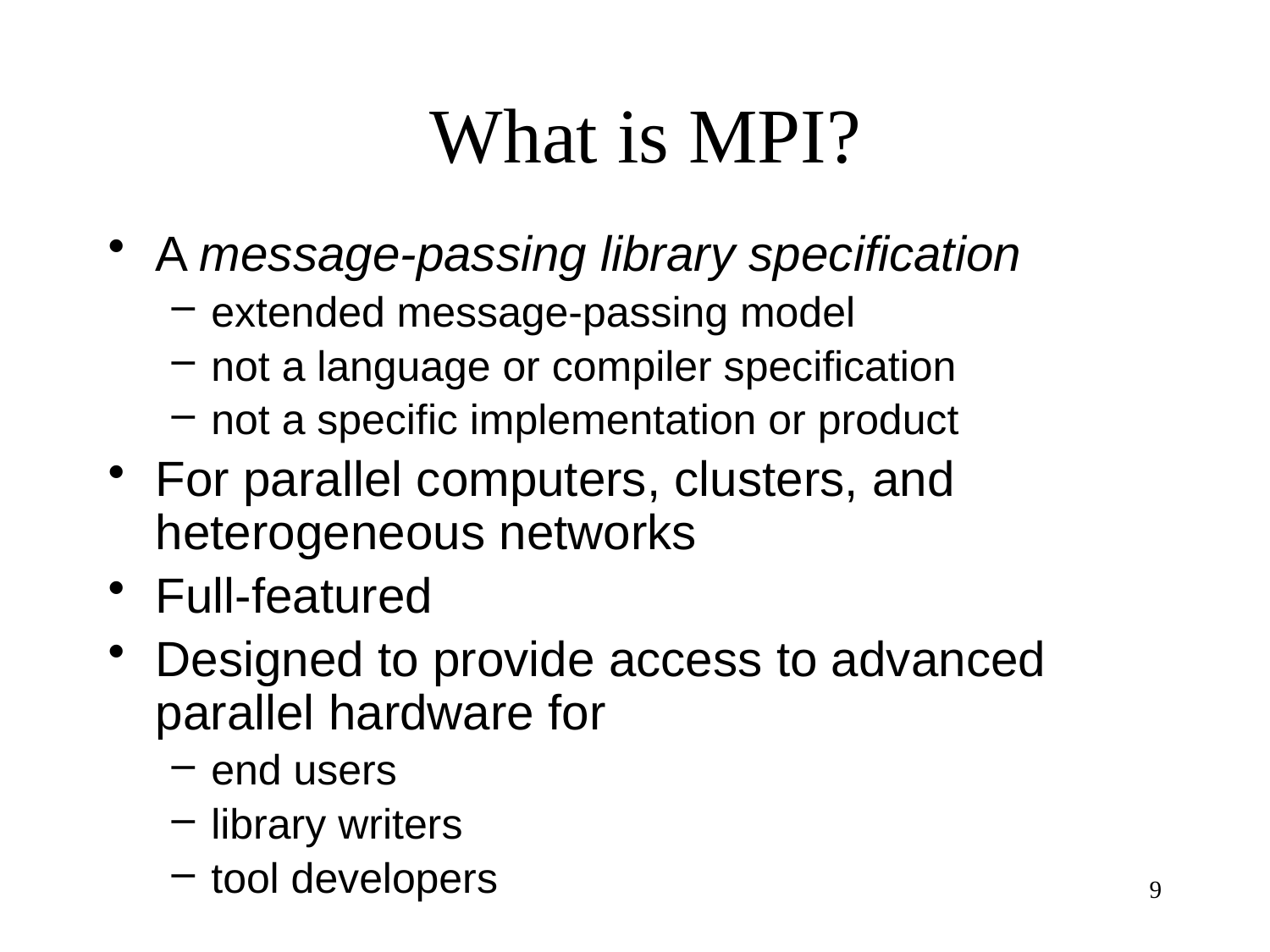

# What is MPI?
A message-passing library specification
extended message-passing model
not a language or compiler specification
not a specific implementation or product
For parallel computers, clusters, and heterogeneous networks
Full-featured
Designed to provide access to advanced parallel hardware for
end users
library writers
tool developers
9